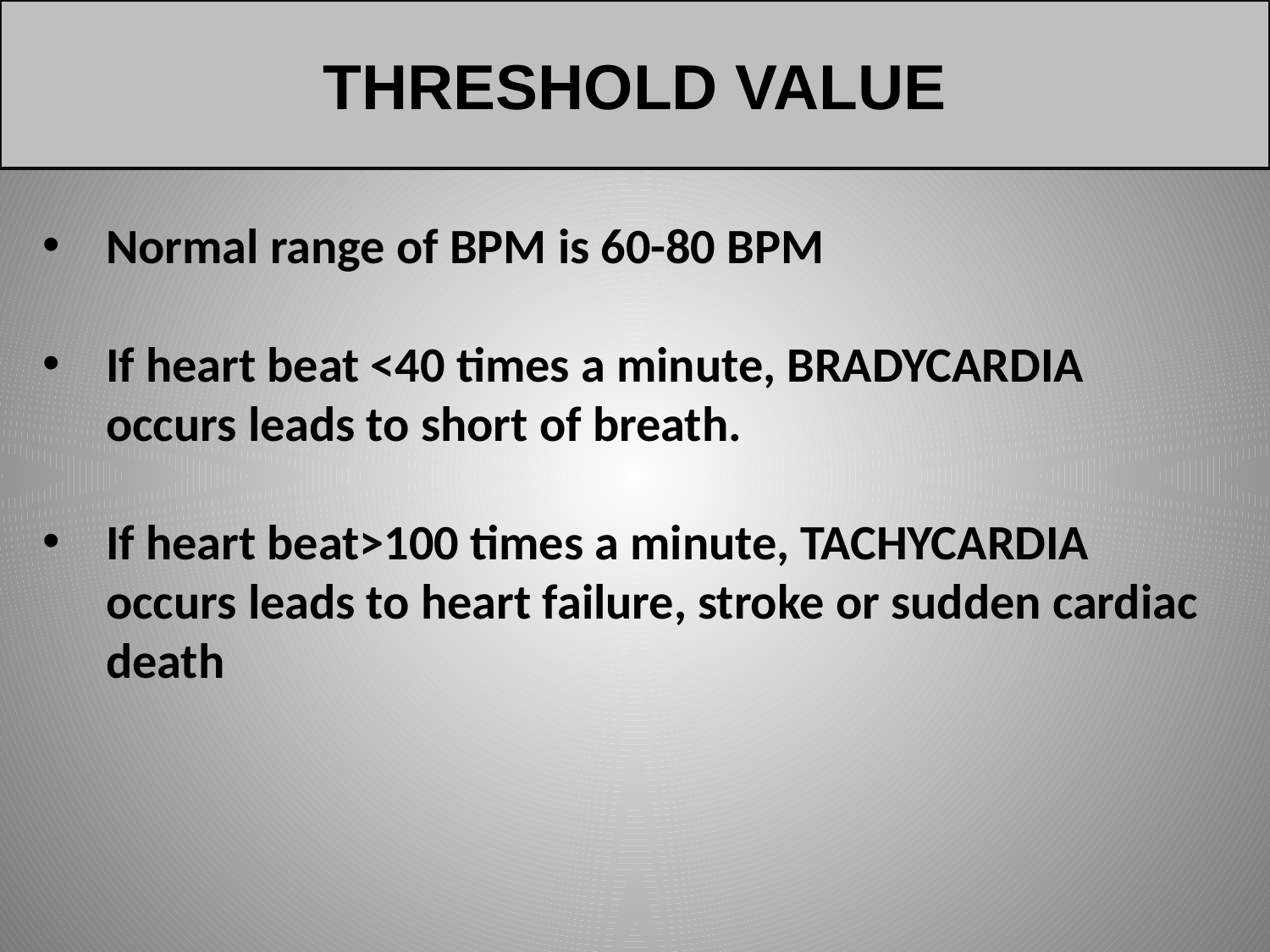

THRESHOLD VALUE
Normal range of BPM is 60-80 BPM

If heart beat <40 times a minute, BRADYCARDIA occurs leads to short of breath.

If heart beat>100 times a minute, TACHYCARDIA occurs leads to heart failure, stroke or sudden cardiac death